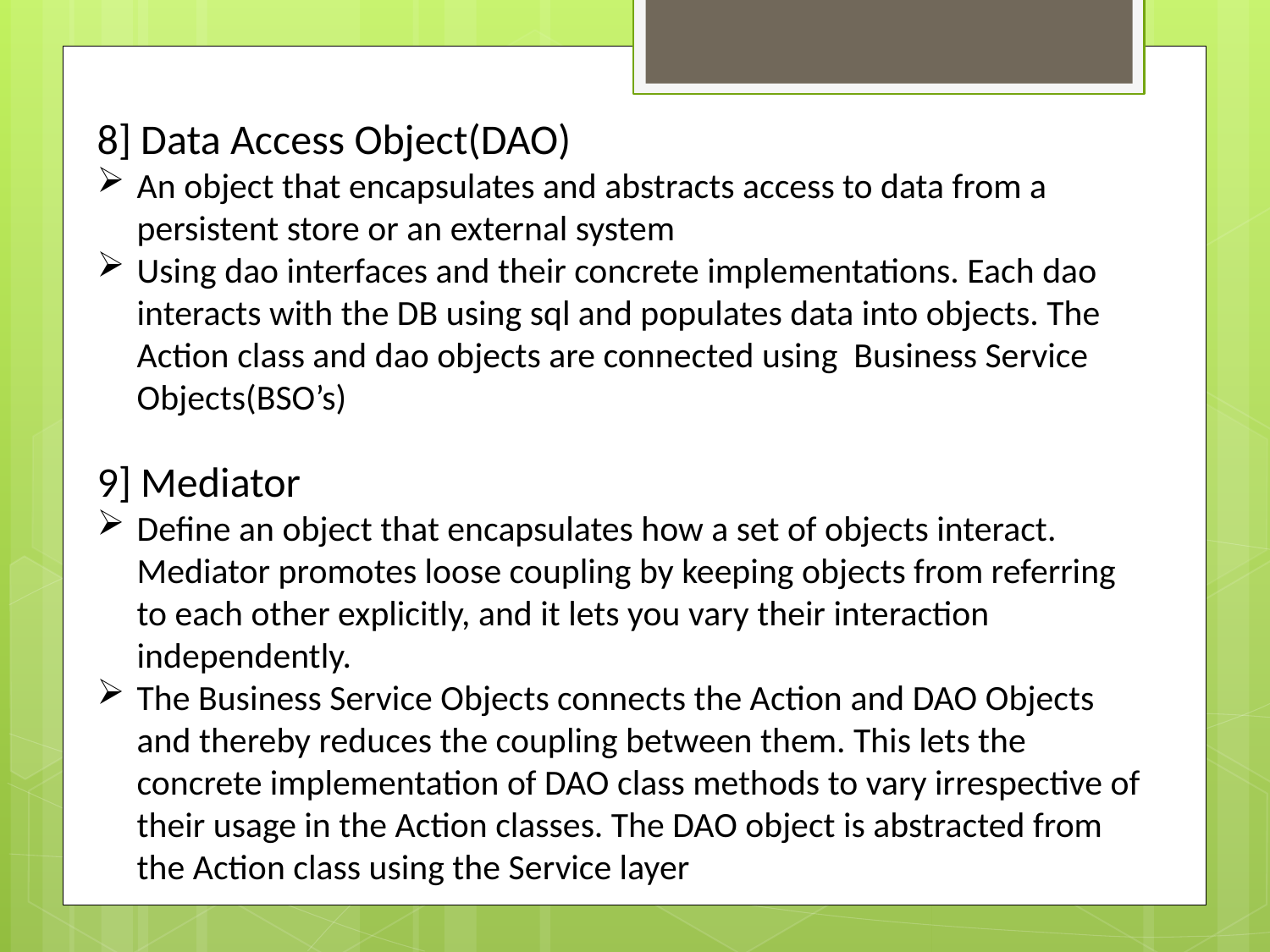

8] Data Access Object(DAO)
An object that encapsulates and abstracts access to data from a persistent store or an external system
Using dao interfaces and their concrete implementations. Each dao interacts with the DB using sql and populates data into objects. The Action class and dao objects are connected using  Business Service Objects(BSO’s)

9] Mediator
Define an object that encapsulates how a set of objects interact. Mediator promotes loose coupling by keeping objects from referring to each other explicitly, and it lets you vary their interaction independently.
The Business Service Objects connects the Action and DAO Objects and thereby reduces the coupling between them. This lets the concrete implementation of DAO class methods to vary irrespective of their usage in the Action classes. The DAO object is abstracted from the Action class using the Service layer